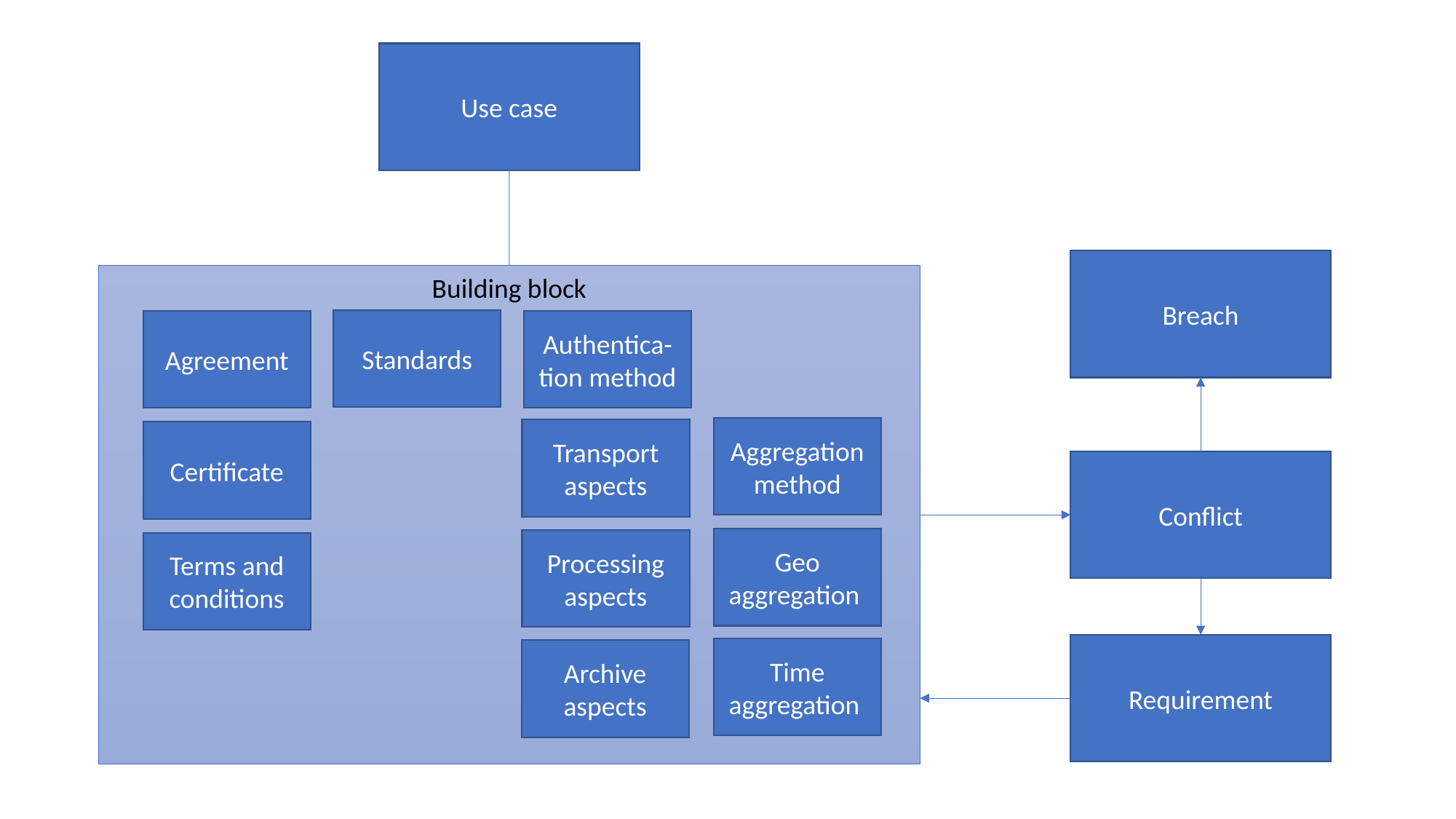

Use case
Breach
Building block
Standards
Agreement
Authentica-tion method
Aggregation method
Transport aspects
Certificate
Conflict
Geo aggregation
Processing aspects
Terms and conditions
Requirement
Time aggregation
Archive aspects